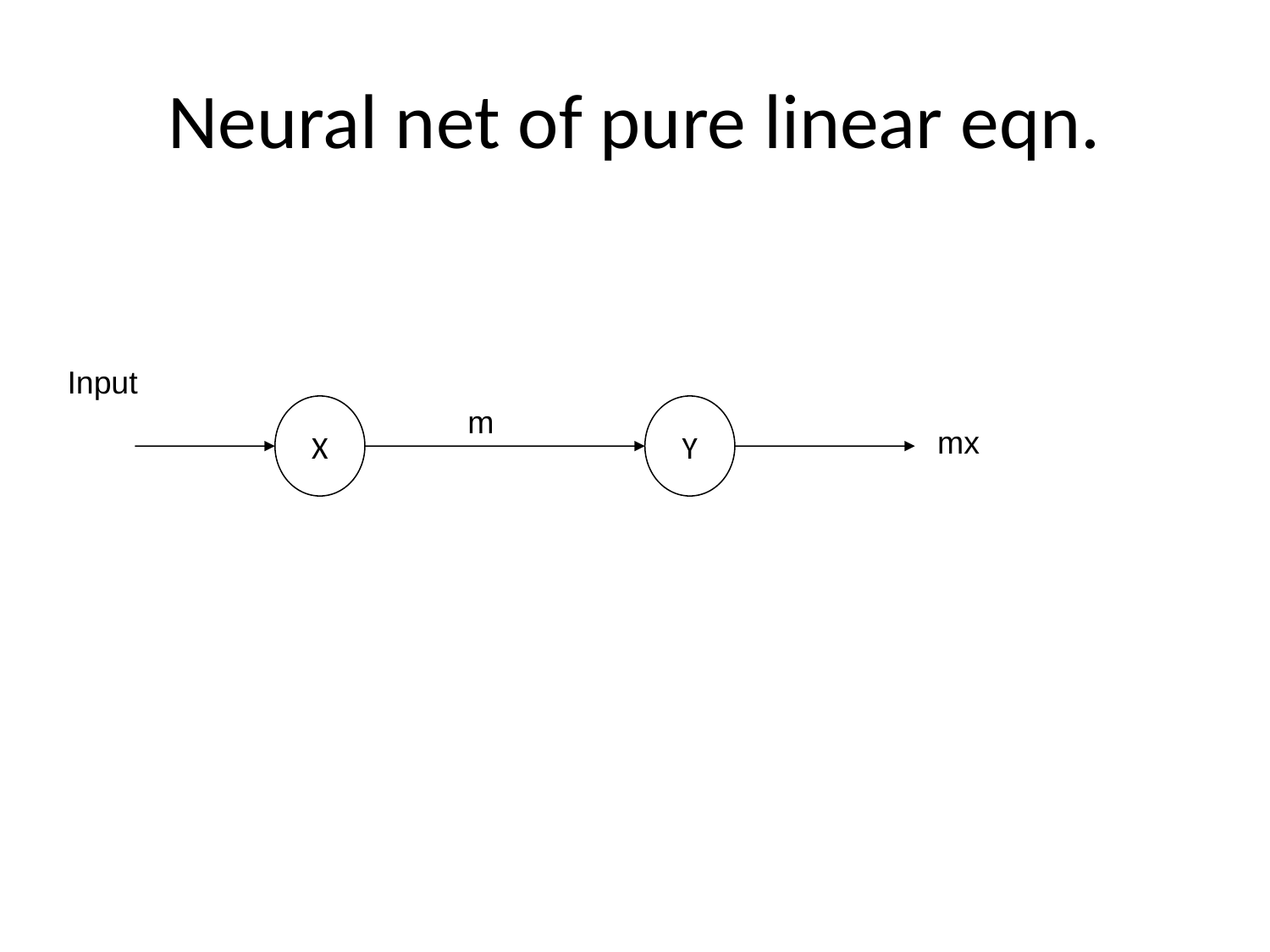

# Neural net of pure linear eqn.
Input
X
m
Y
mx